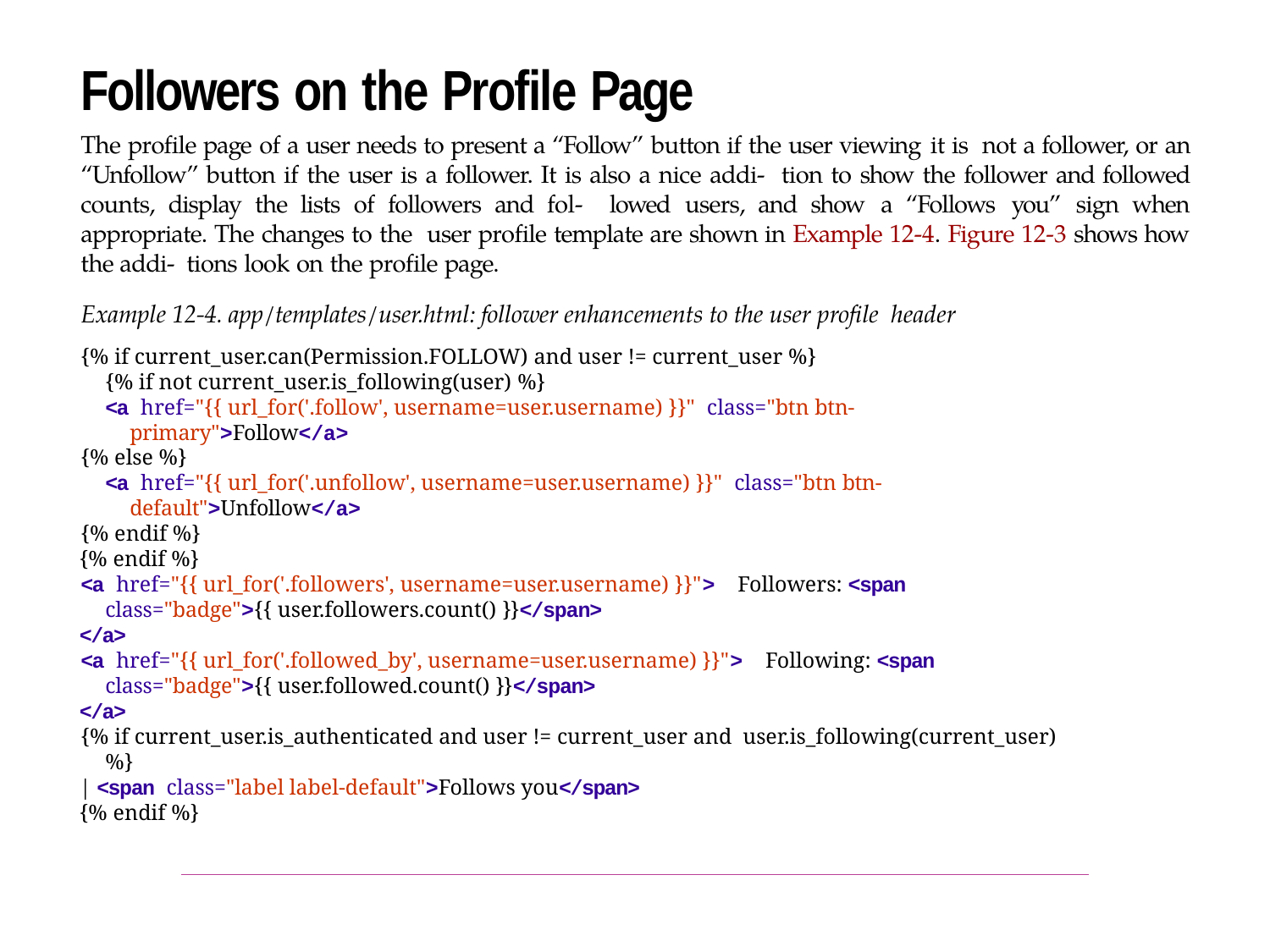

Followers on the Profile Page
The profile page of a user needs to present a “Follow” button if the user viewing it is  not a follower, or an “Unfollow” button if the user is a follower. It is also a nice addi‐  tion to show the follower and followed counts, display the lists of followers and fol‐  lowed users, and show a “Follows you” sign when appropriate. The changes to the  user profile template are shown in Example 12-4. Figure 12-3 shows how the addi‐  tions look on the profile page.

Example 12-4. app/templates/user.html: follower enhancements to the user profile  header
{% if current_user.can(Permission.FOLLOW) and user != current_user %}
{% if not current_user.is_following(user) %}
<a href="{{ url_for('.follow', username=user.username) }}"  class="btn btn-primary">Follow</a>
{% else %}
<a href="{{ url_for('.unfollow', username=user.username) }}"  class="btn btn-default">Unfollow</a>
{% endif %}
{% endif %}
<a href="{{ url_for('.followers', username=user.username) }}">  Followers: <span class="badge">{{ user.followers.count() }}</span>
</a>
<a href="{{ url_for('.followed_by', username=user.username) }}">  Following: <span class="badge">{{ user.followed.count() }}</span>
</a>
{% if current_user.is_authenticated and user != current_user and  user.is_following(current_user) %}
| <span class="label label-default">Follows you</span>
{% endif %}